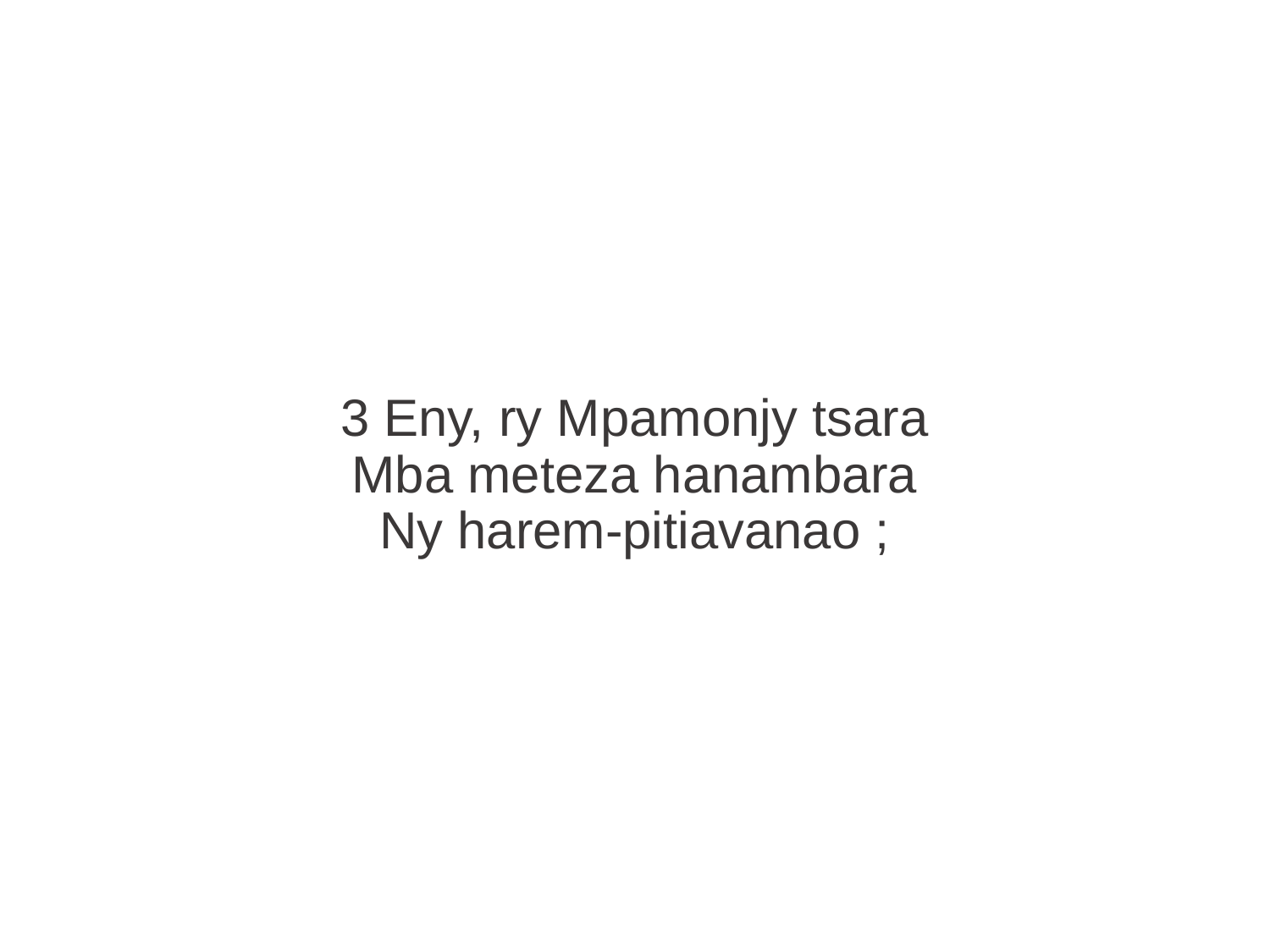

3 Eny, ry Mpamonjy tsara
Mba meteza hanambara
Ny harem-pitiavanao ;